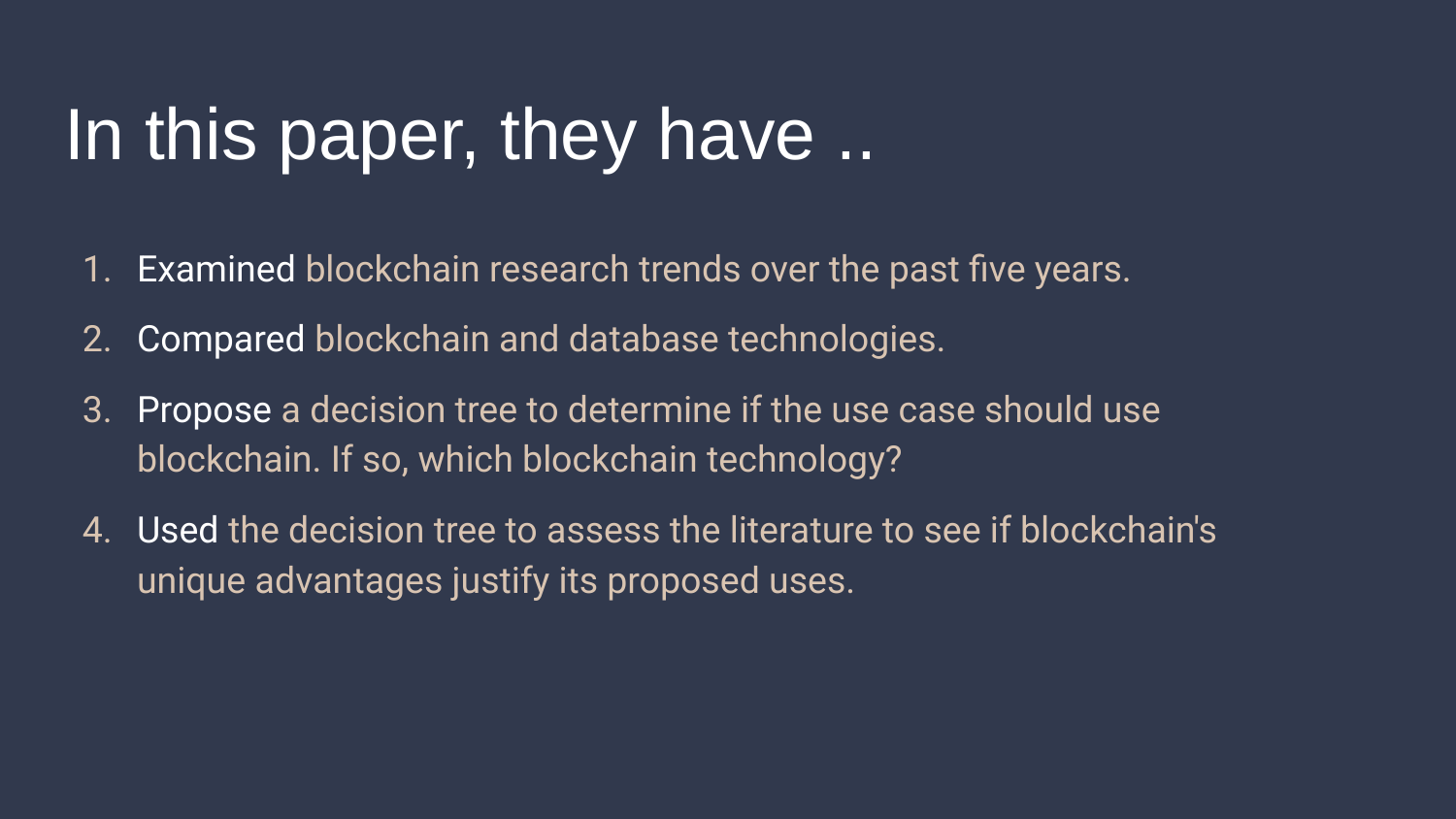

# In this paper, they have ..
Examined blockchain research trends over the past five years.
Compared blockchain and database technologies.
Propose a decision tree to determine if the use case should use blockchain. If so, which blockchain technology?
Used the decision tree to assess the literature to see if blockchain's unique advantages justify its proposed uses.